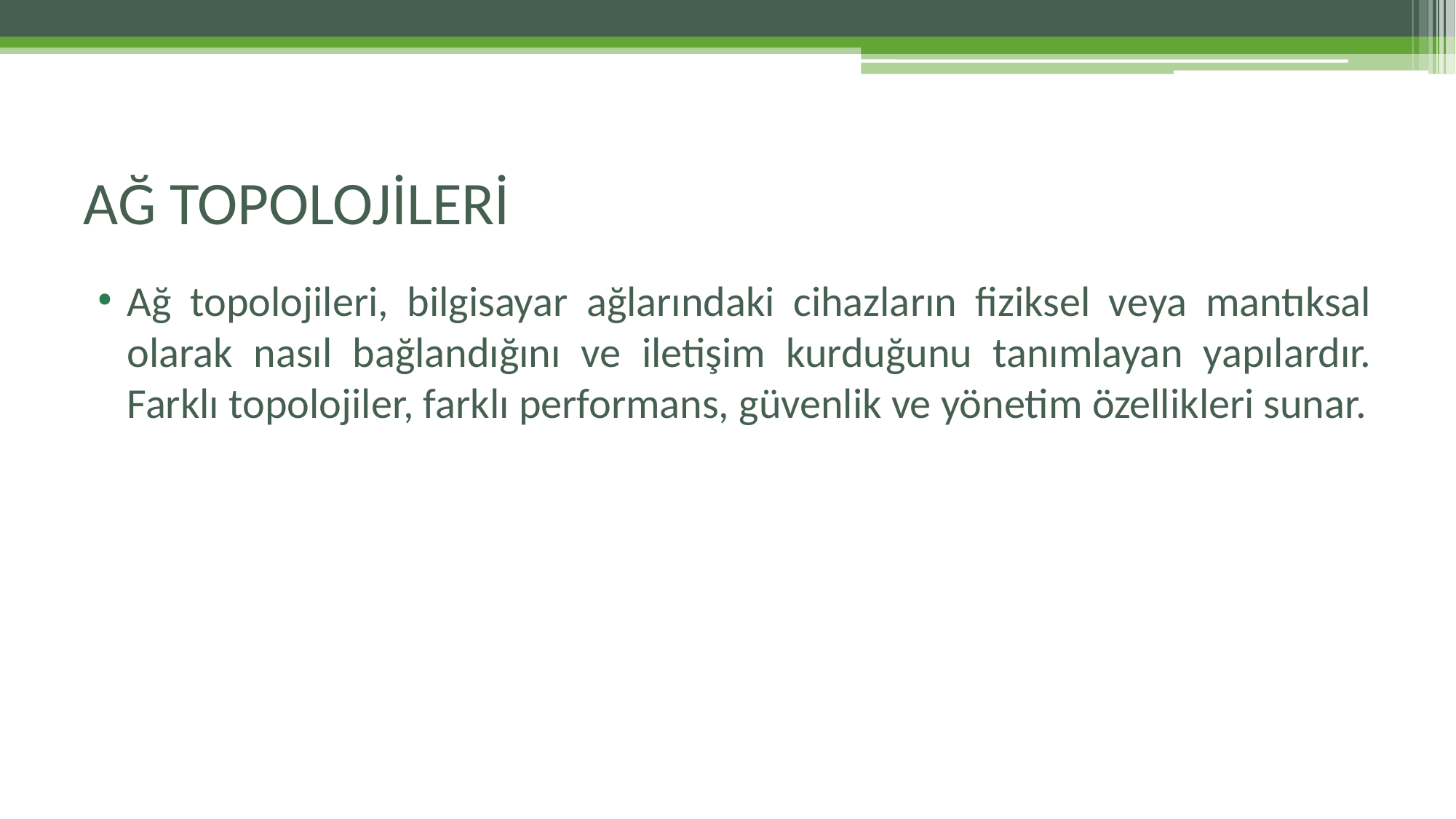

# AĞ TOPOLOJİLERİ
Ağ topolojileri, bilgisayar ağlarındaki cihazların fiziksel veya mantıksal olarak nasıl bağlandığını ve iletişim kurduğunu tanımlayan yapılardır. Farklı topolojiler, farklı performans, güvenlik ve yönetim özellikleri sunar.